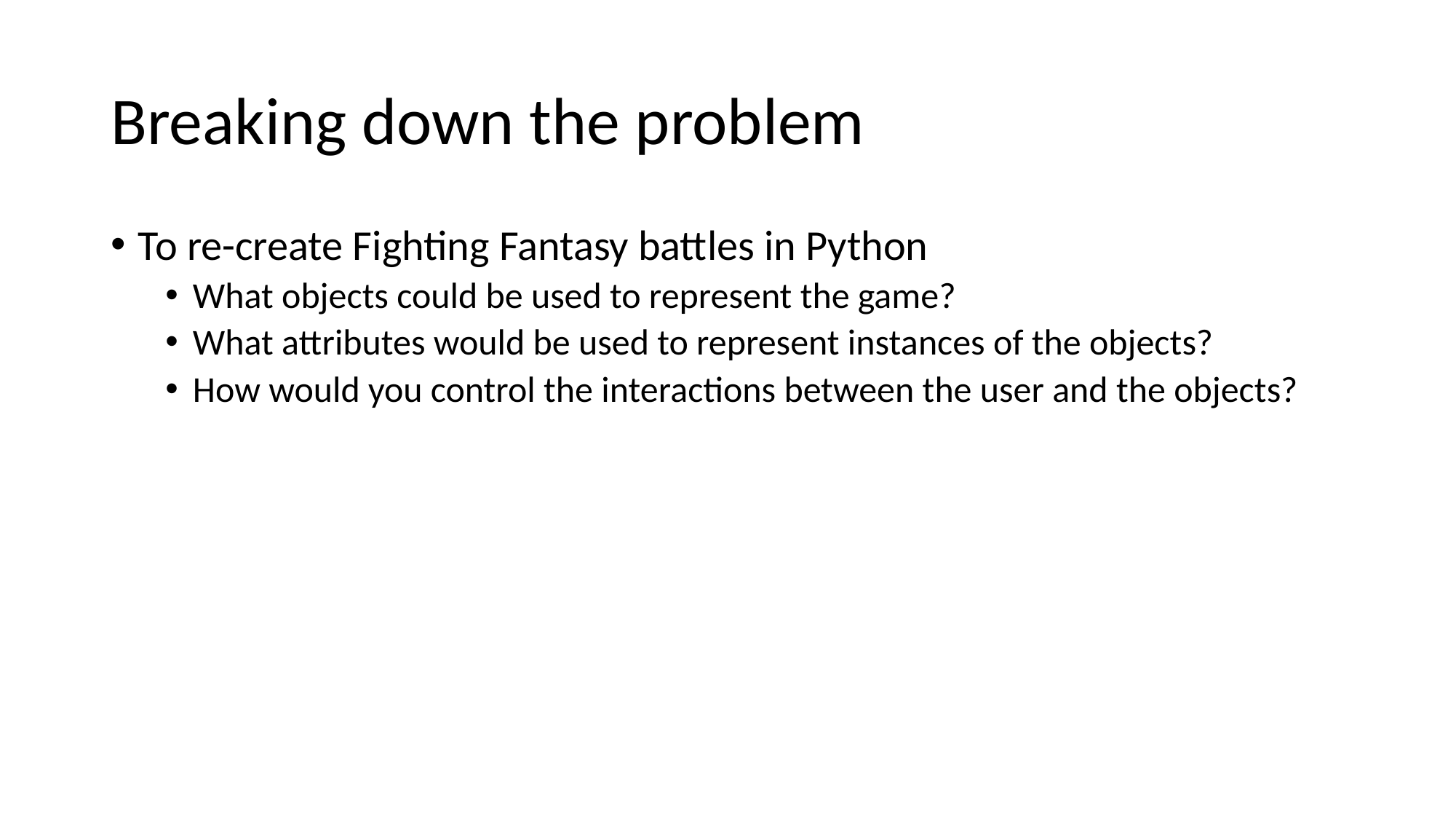

# Breaking down the problem
To re-create Fighting Fantasy battles in Python
What objects could be used to represent the game?
What attributes would be used to represent instances of the objects?
How would you control the interactions between the user and the objects?